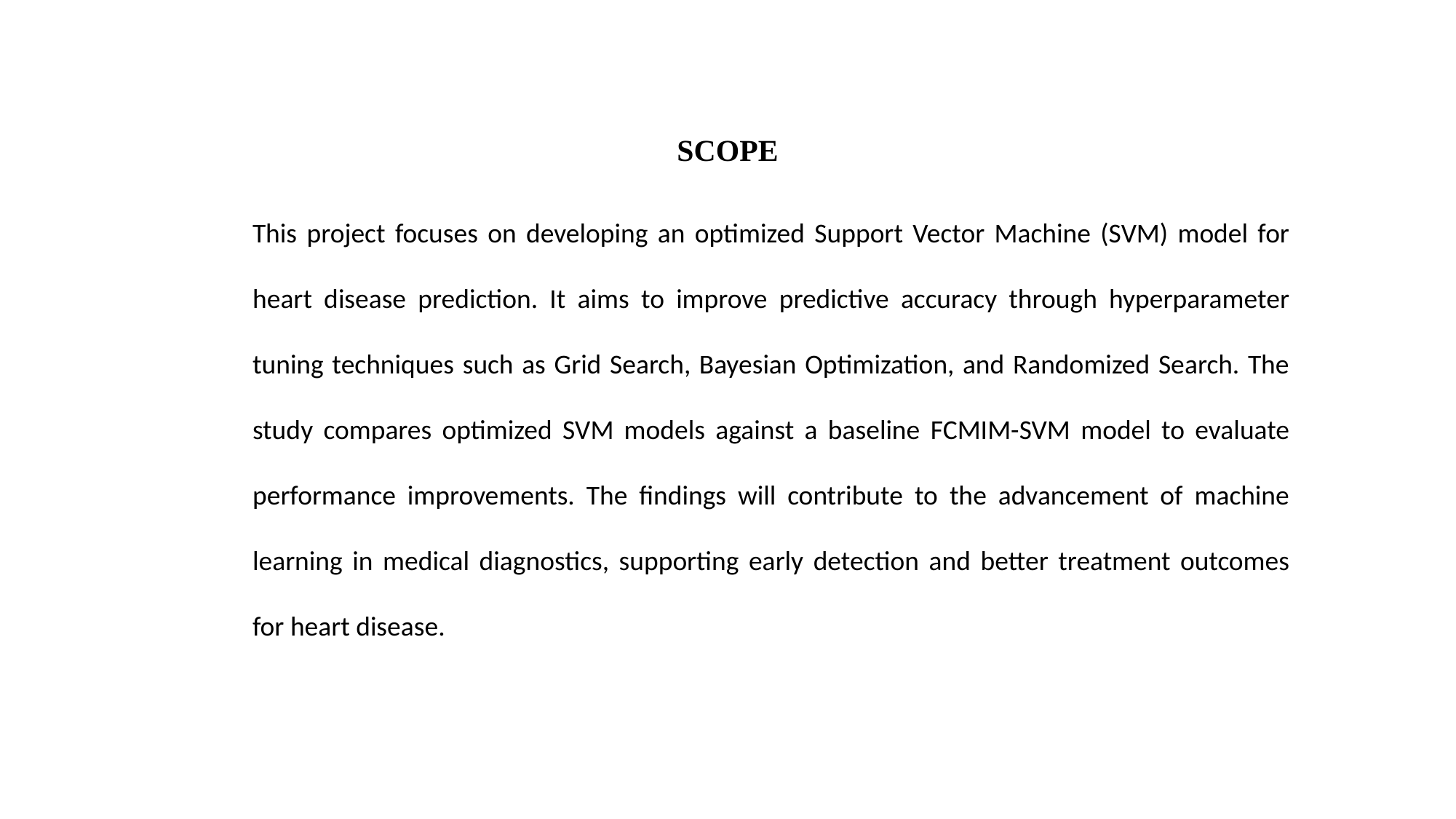

# SCOPE
This project focuses on developing an optimized Support Vector Machine (SVM) model for heart disease prediction. It aims to improve predictive accuracy through hyperparameter tuning techniques such as Grid Search, Bayesian Optimization, and Randomized Search. The study compares optimized SVM models against a baseline FCMIM-SVM model to evaluate performance improvements. The findings will contribute to the advancement of machine learning in medical diagnostics, supporting early detection and better treatment outcomes for heart disease.